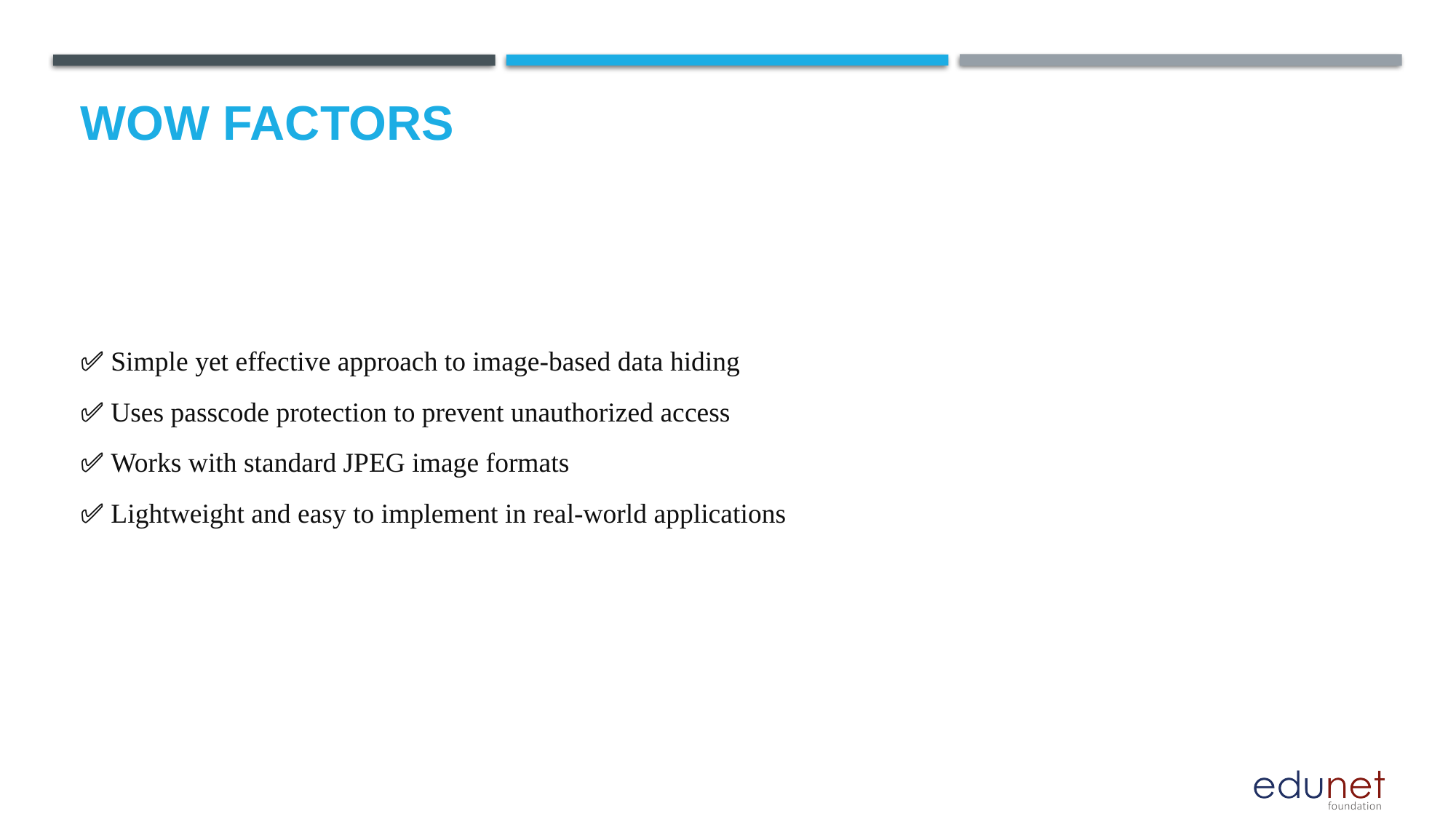

# Wow factors
✅ Simple yet effective approach to image-based data hiding
✅ Uses passcode protection to prevent unauthorized access
✅ Works with standard JPEG image formats
✅ Lightweight and easy to implement in real-world applications